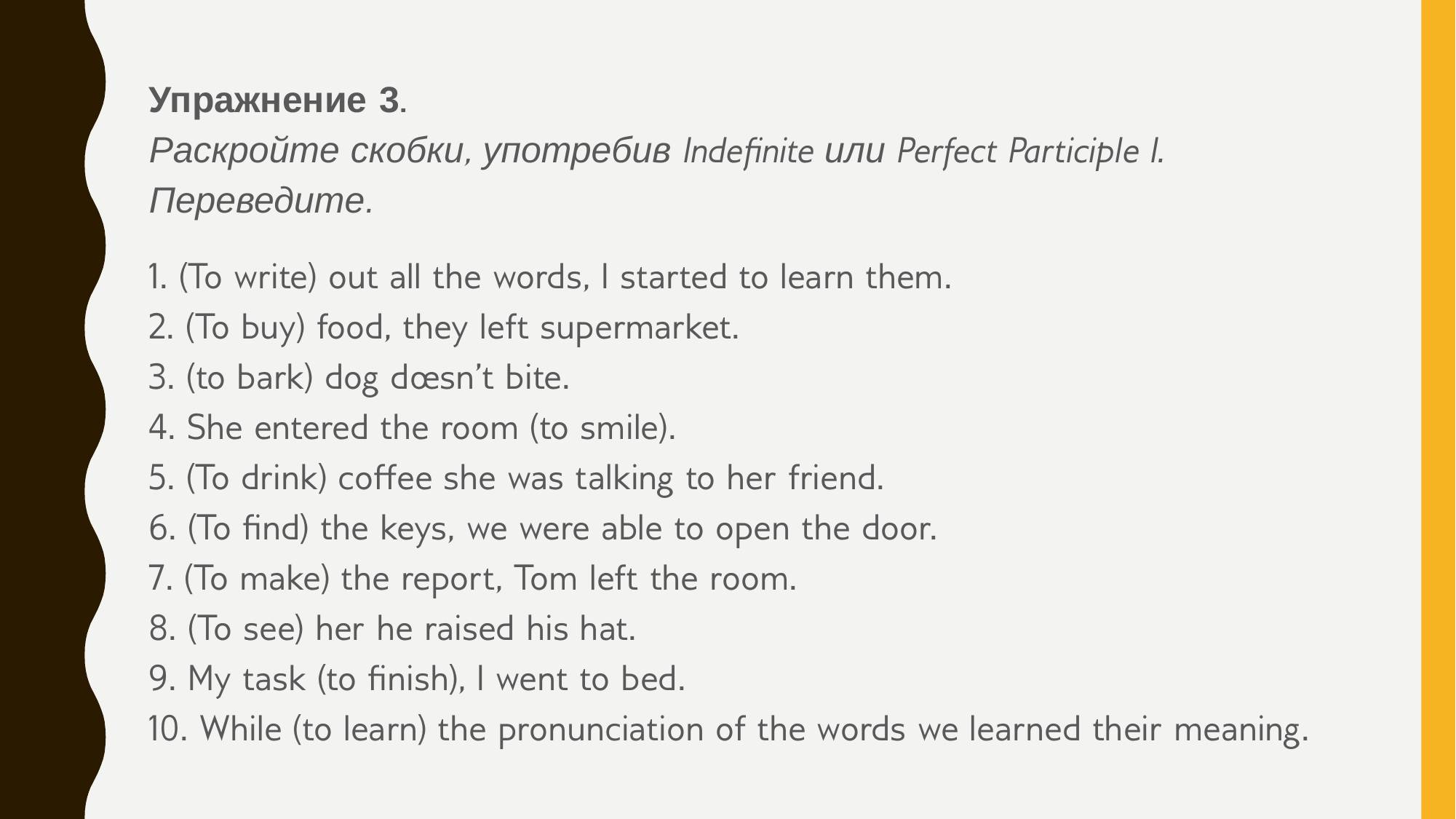

Упражнение 3. 
Раскройте скобки, употребив Indefinite или Perfect Participle I. Переведите.
1. (To write) out all the words, I started to learn them. 
2. (To buy) food, they left supermarket. 
3. (to bark) dog doesn’t bite. 
4. She entered the room (to smile). 
5. (To drink) coffee she was talking to her friend. 
6. (To find) the keys, we were able to open the door. 
7. (To make) the report, Tom left the room. 
8. (To see) her he raised his hat. 
9. My task (to finish), I went to bed. 
10. While (to learn) the pronunciation of the words we learned their meaning.